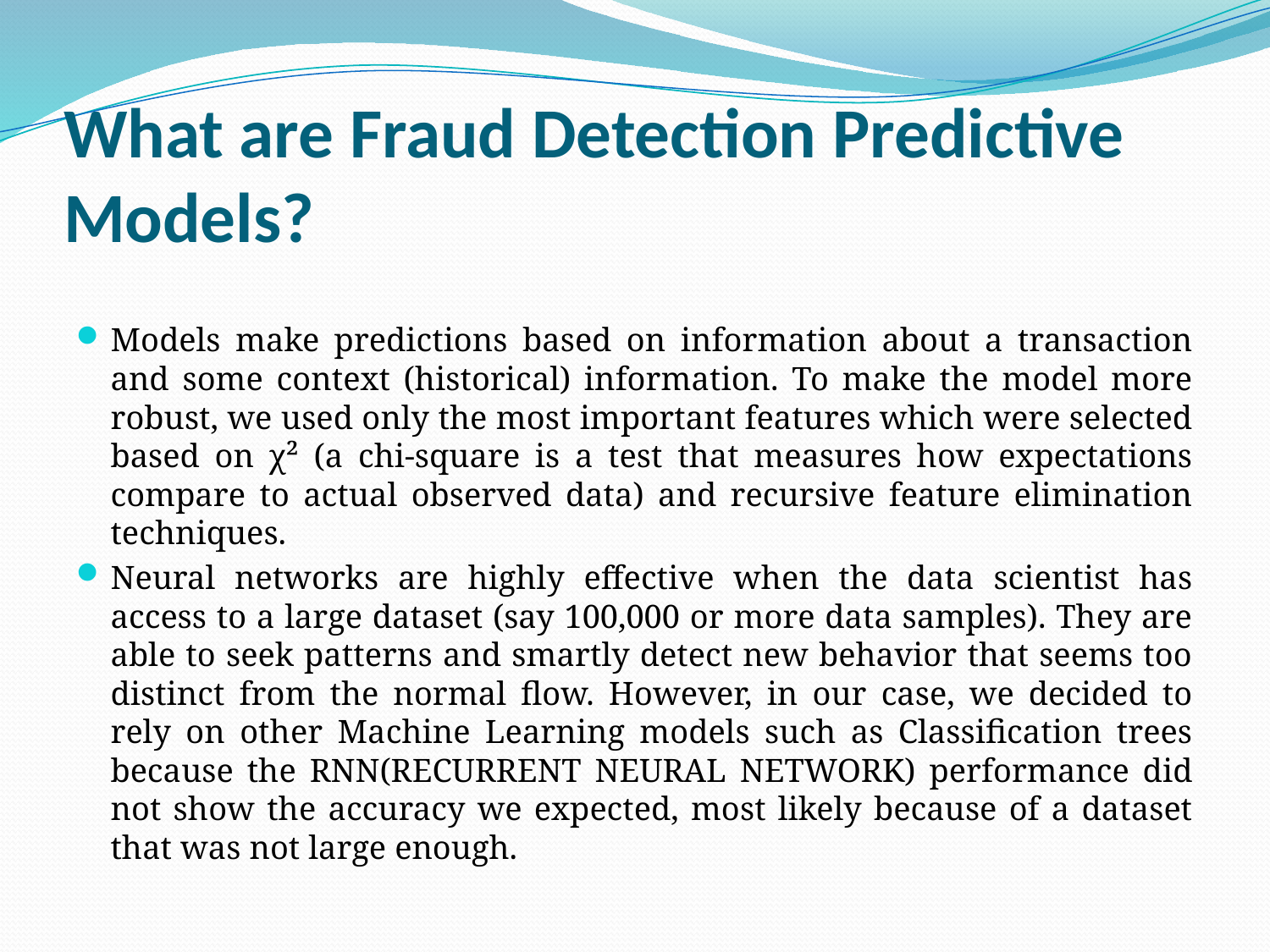

# What are Fraud Detection Predictive Models?

Models make predictions based on information about a transaction and some context (historical) information. To make the model more robust, we used only the most important features which were selected based on χ² (a chi-square is a test that measures how expectations compare to actual observed data) and recursive feature elimination techniques.
Neural networks are highly effective when the data scientist has access to a large dataset (say 100,000 or more data samples). They are able to seek patterns and smartly detect new behavior that seems too distinct from the normal flow. However, in our case, we decided to rely on other Machine Learning models such as Classification trees because the RNN(RECURRENT NEURAL NETWORK) performance did not show the accuracy we expected, most likely because of a dataset that was not large enough.